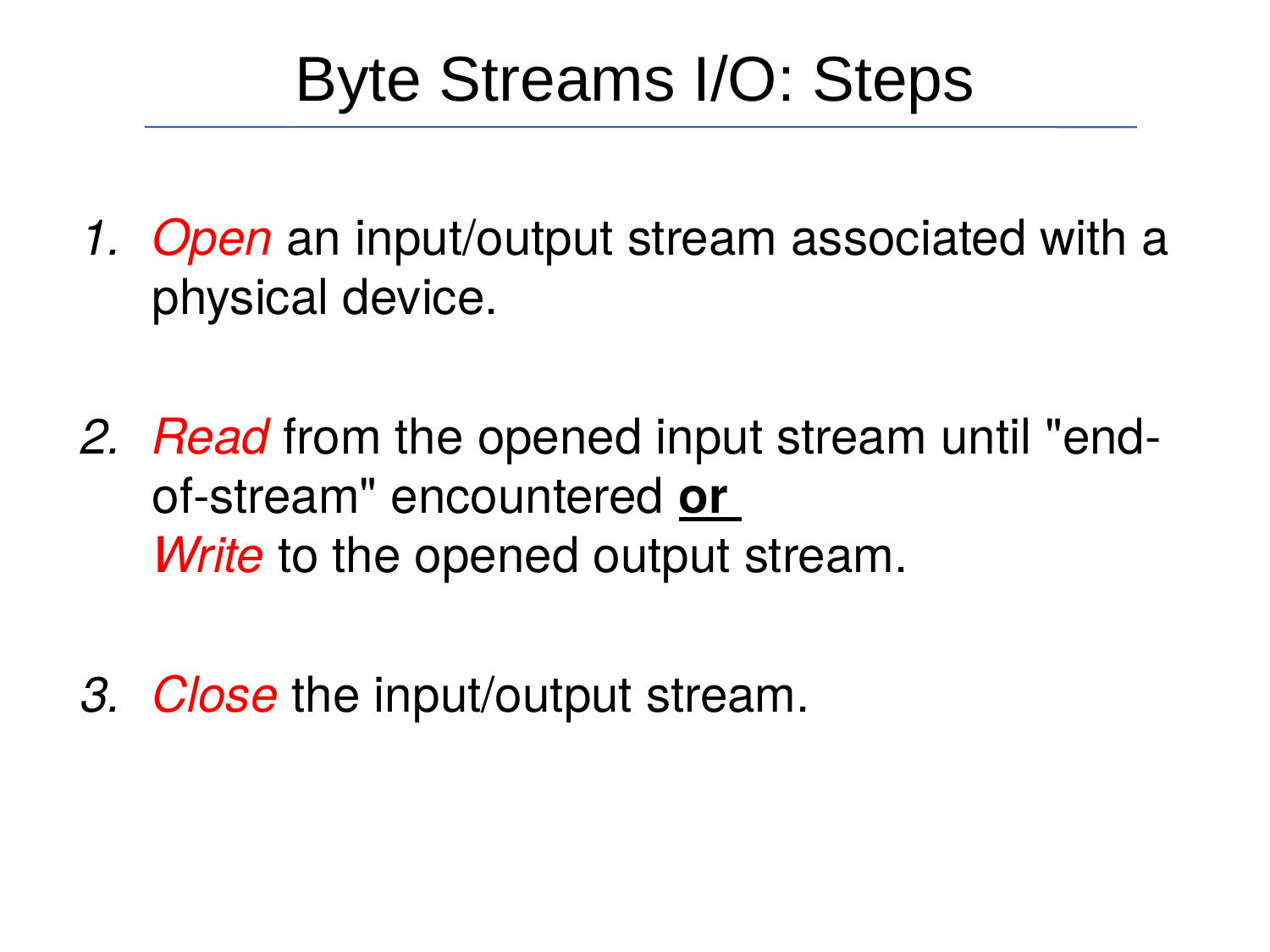

# Byte Streams I/O: Steps
Open an input/output stream associated with a physical device.

Read from the opened input stream until "end-of-stream" encountered or
Write to the opened output stream.

Close the input/output stream.